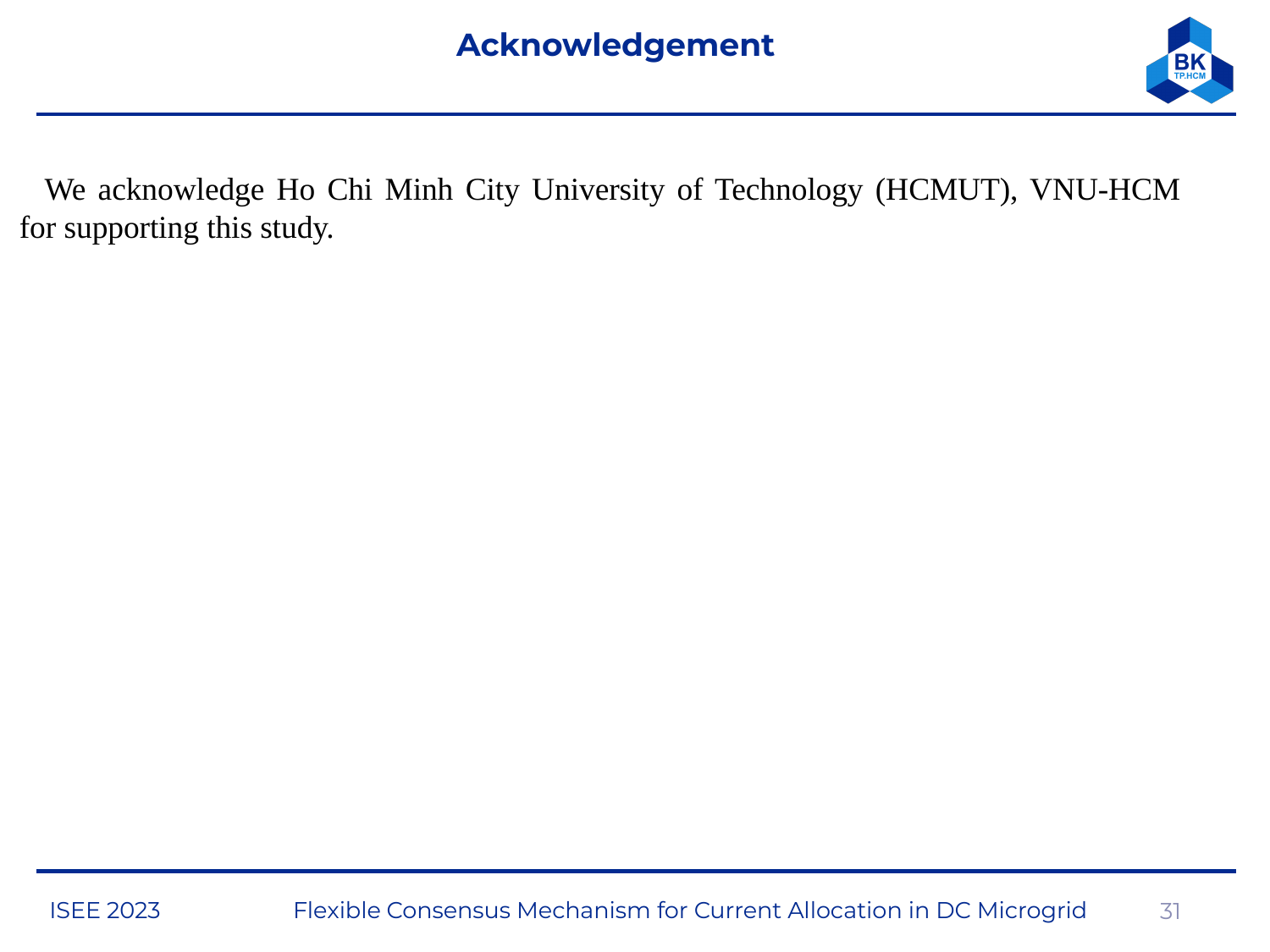

# Acknowledgement
We acknowledge Ho Chi Minh City University of Technology (HCMUT), VNU-HCM for supporting this study.
ISEE 2023
Flexible Consensus Mechanism for Current Allocation in DC Microgrid
31